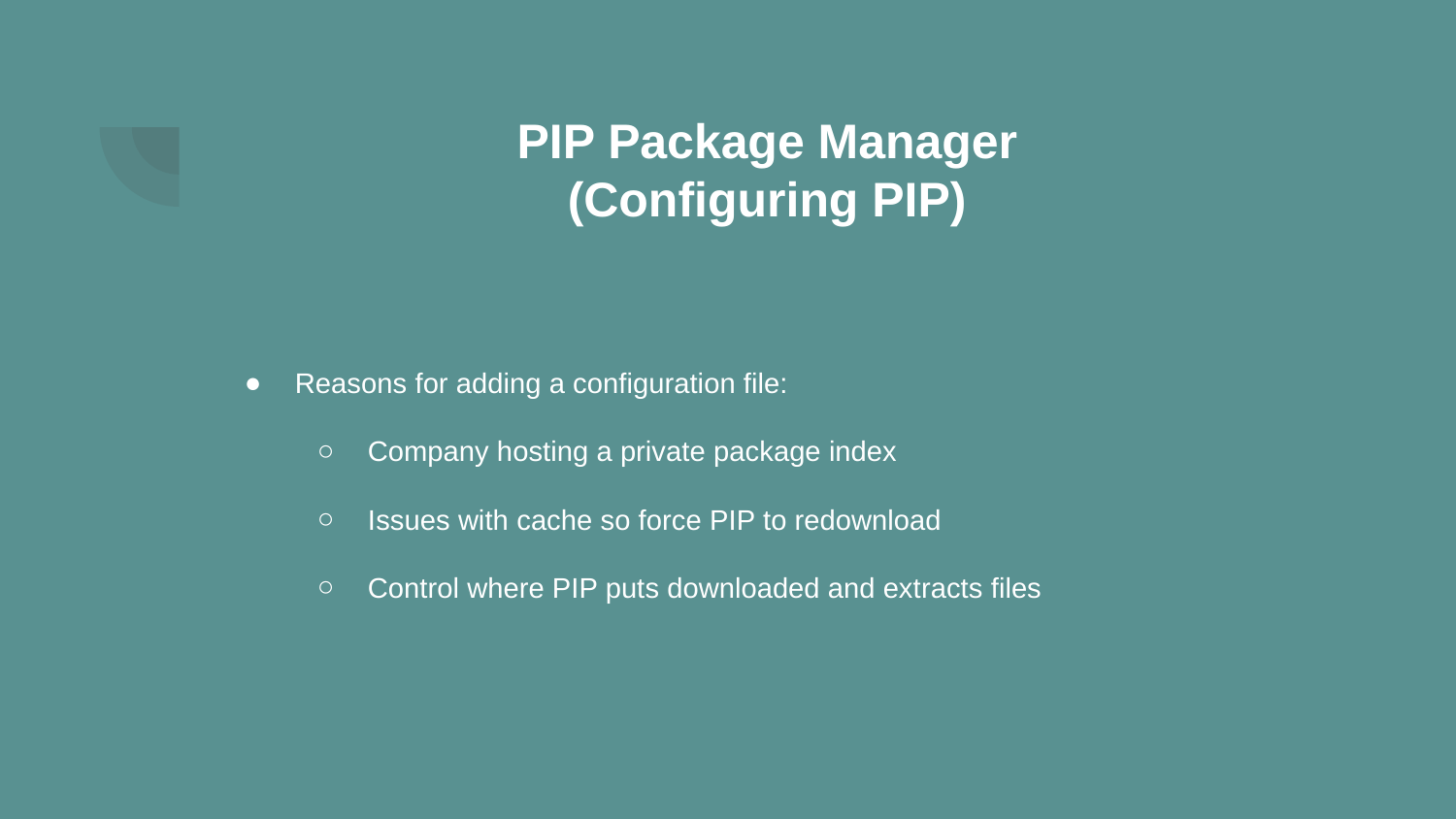

# PIP Package Manager
(Configuring PIP)
Reasons for adding a configuration file:
Company hosting a private package index
Issues with cache so force PIP to redownload
Control where PIP puts downloaded and extracts files